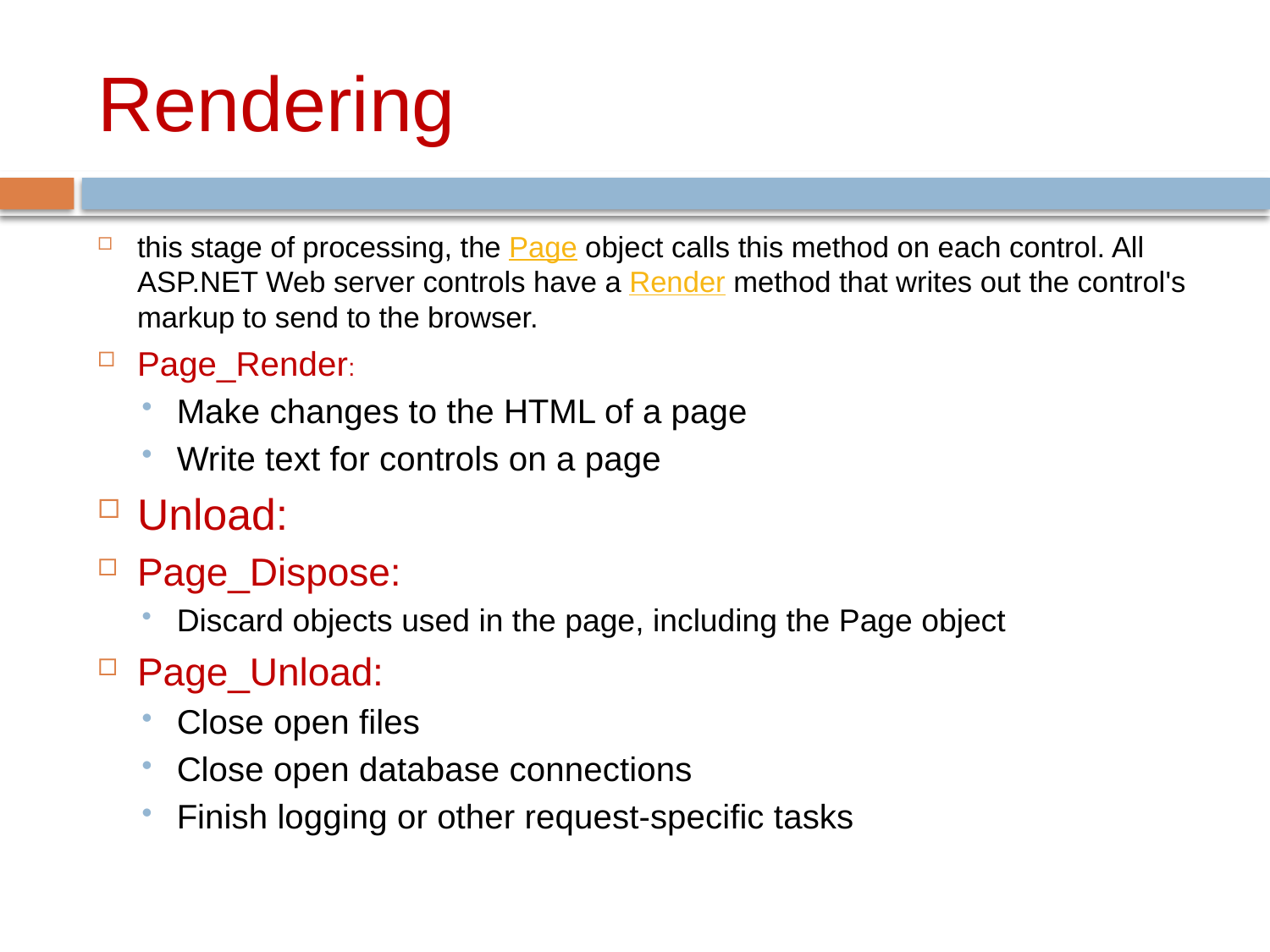

# Rendering
this stage of processing, the Page object calls this method on each control. All ASP.NET Web server controls have a Render method that writes out the control's markup to send to the browser.
Page_Render:
Make changes to the HTML of a page
Write text for controls on a page
Unload:
Page_Dispose:
Discard objects used in the page, including the Page object
Page_Unload:
Close open files
Close open database connections
Finish logging or other request-specific tasks